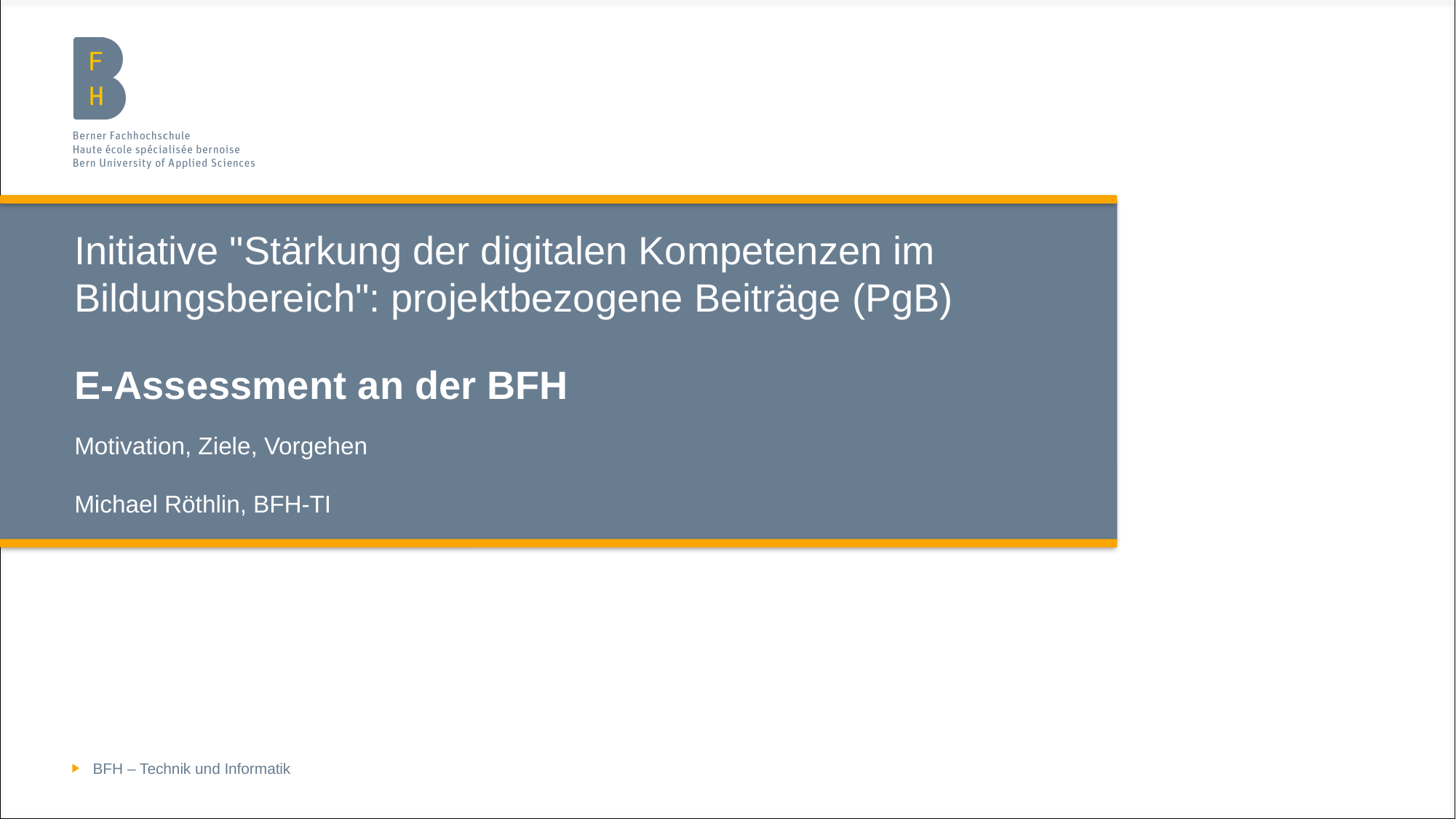

# Initiative "Stärkung der digitalen Kompetenzen im Bildungsbereich": projektbezogene Beiträge (PgB) E-Assessment an der BFH
Motivation, Ziele, Vorgehen
Michael Röthlin, BFH-TI
BFH – Technik und Informatik